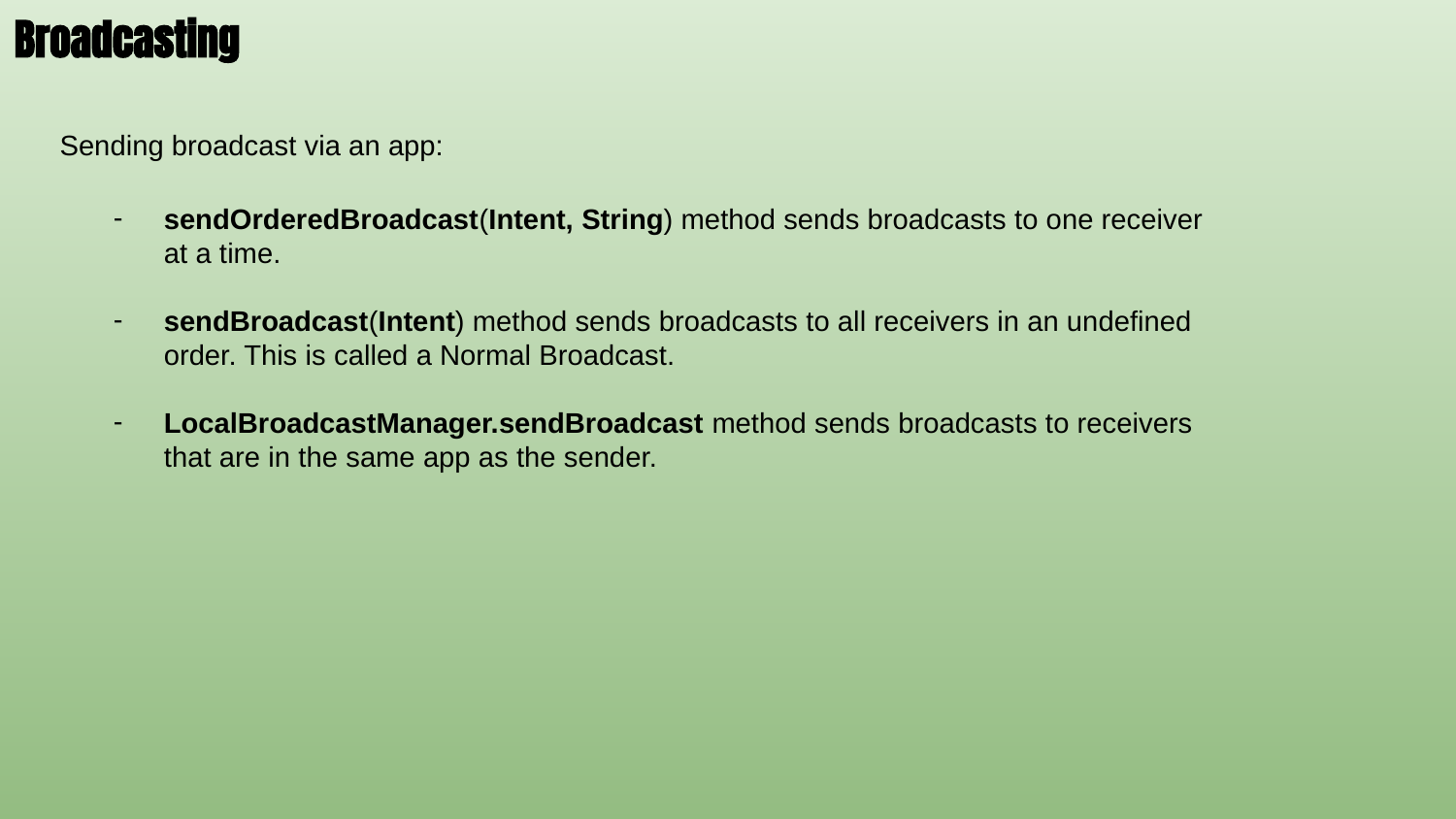

Broadcasting
Sending broadcast via an app:

sendOrderedBroadcast(Intent, String) method sends broadcasts to one receiver at a time.

sendBroadcast(Intent) method sends broadcasts to all receivers in an undefined order. This is called a Normal Broadcast.

LocalBroadcastManager.sendBroadcast method sends broadcasts to receivers that are in the same app as the sender.